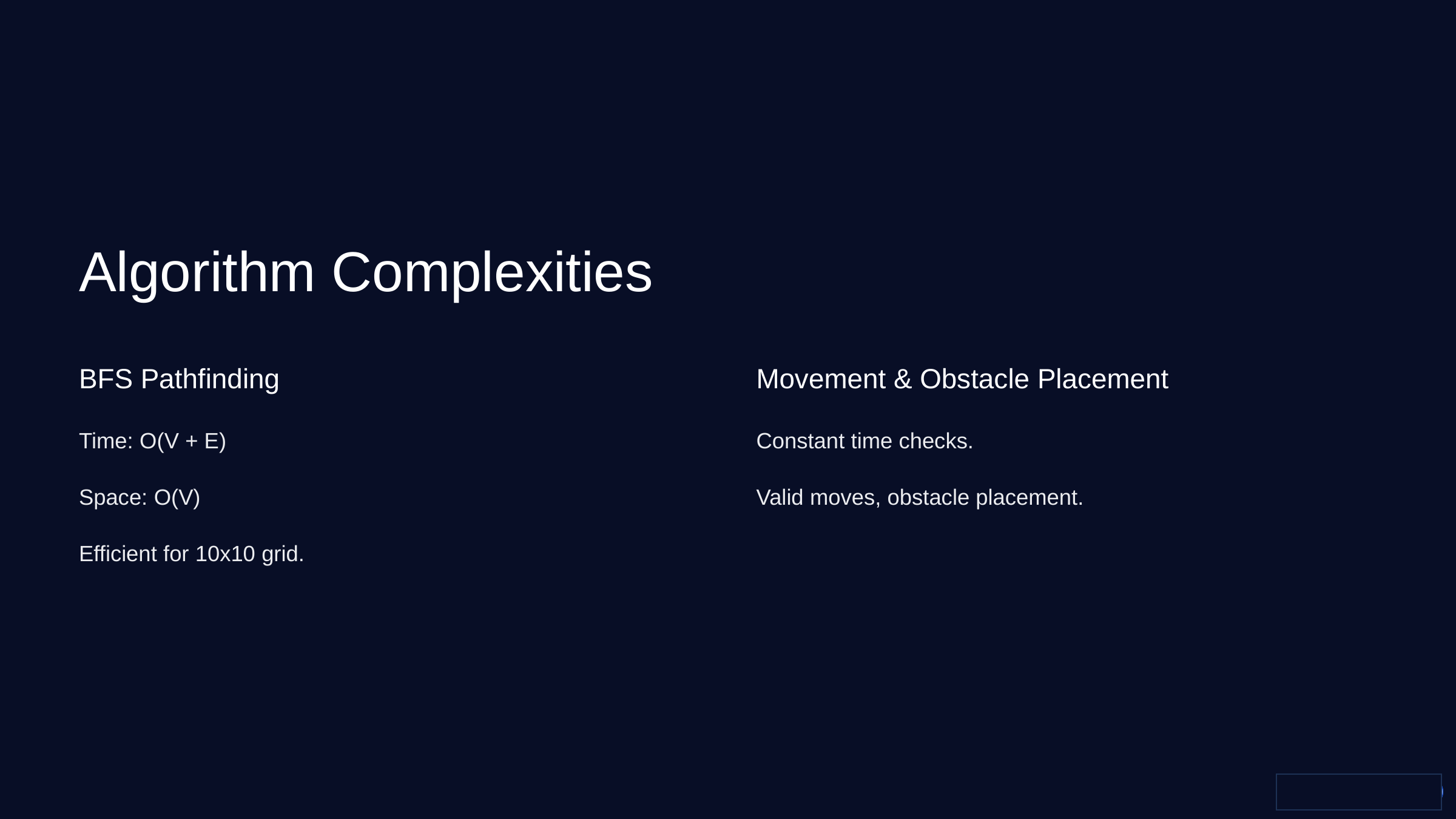

Algorithm Complexities
BFS Pathfinding
Movement & Obstacle Placement
Time: O(V + E)
Constant time checks.
Space: O(V)
Valid moves, obstacle placement.
Efficient for 10x10 grid.